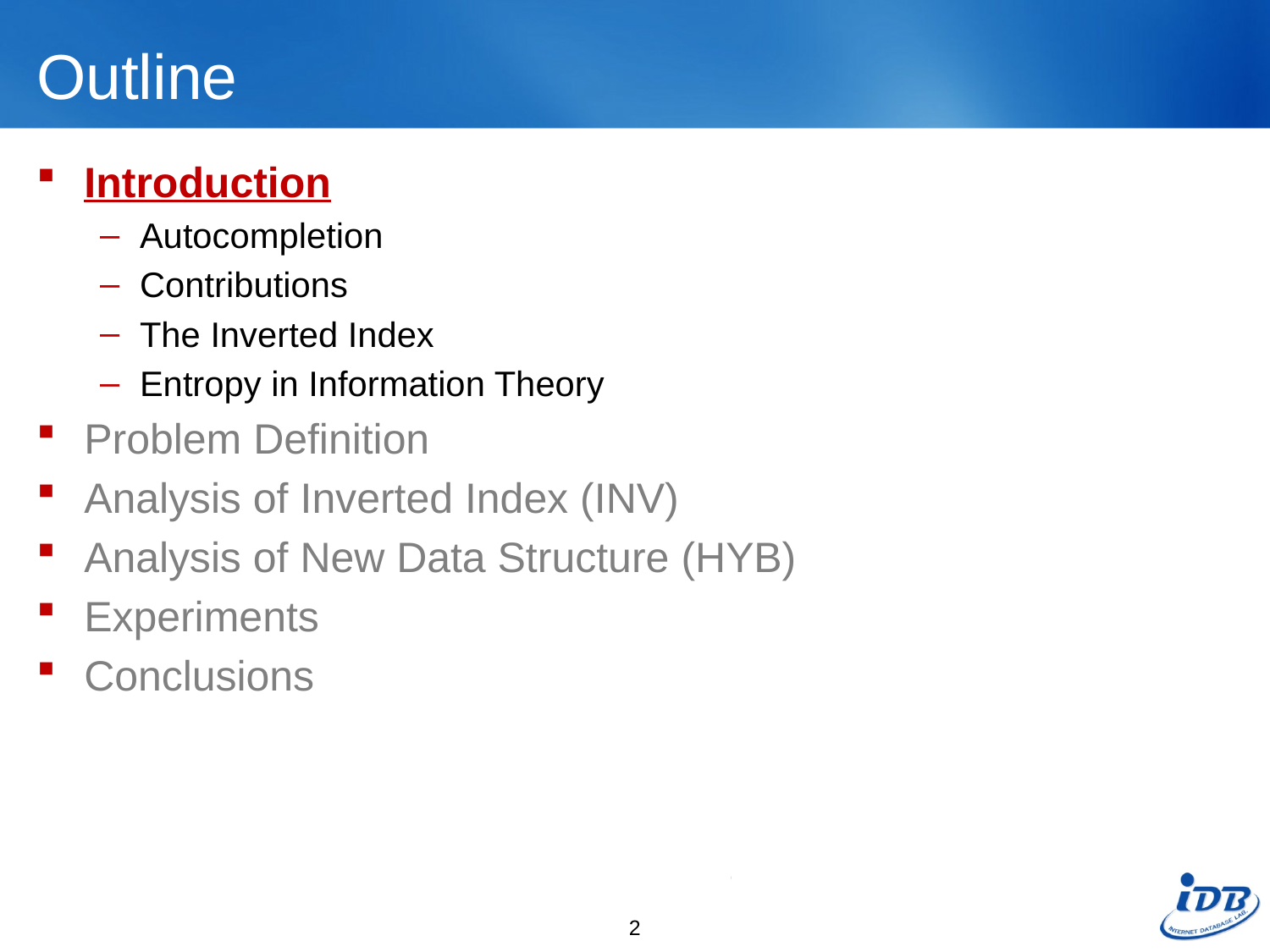

# Outline
Introduction
Autocompletion
Contributions
The Inverted Index
Entropy in Information Theory
Problem Definition
Analysis of Inverted Index (INV)
Analysis of New Data Structure (HYB)
Experiments
Conclusions
2